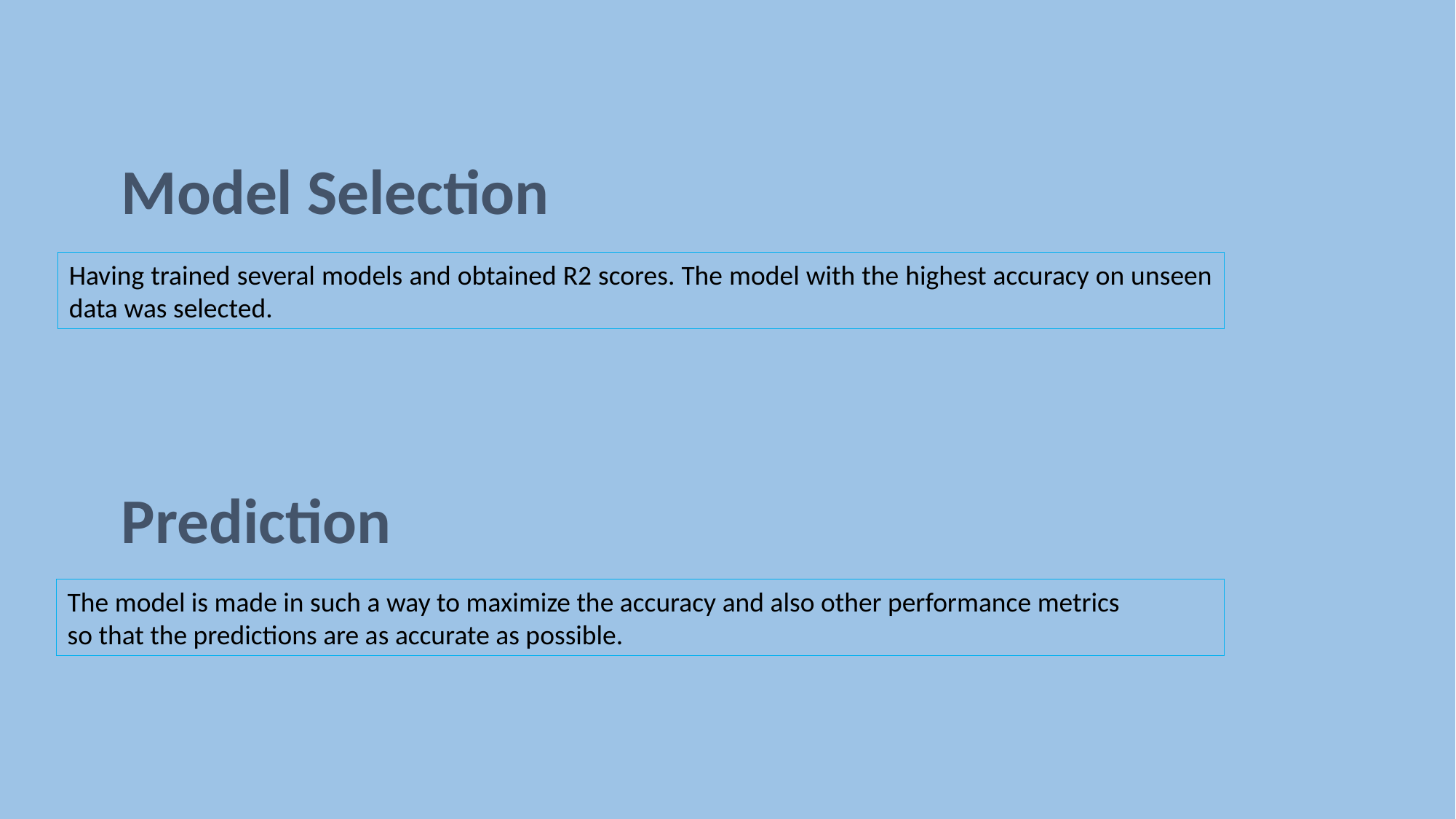

Model Selection
Having trained several models and obtained R2 scores. The model with the highest accuracy on unseen data was selected.
Prediction
The model is made in such a way to maximize the accuracy and also other performance metrics
so that the predictions are as accurate as possible.